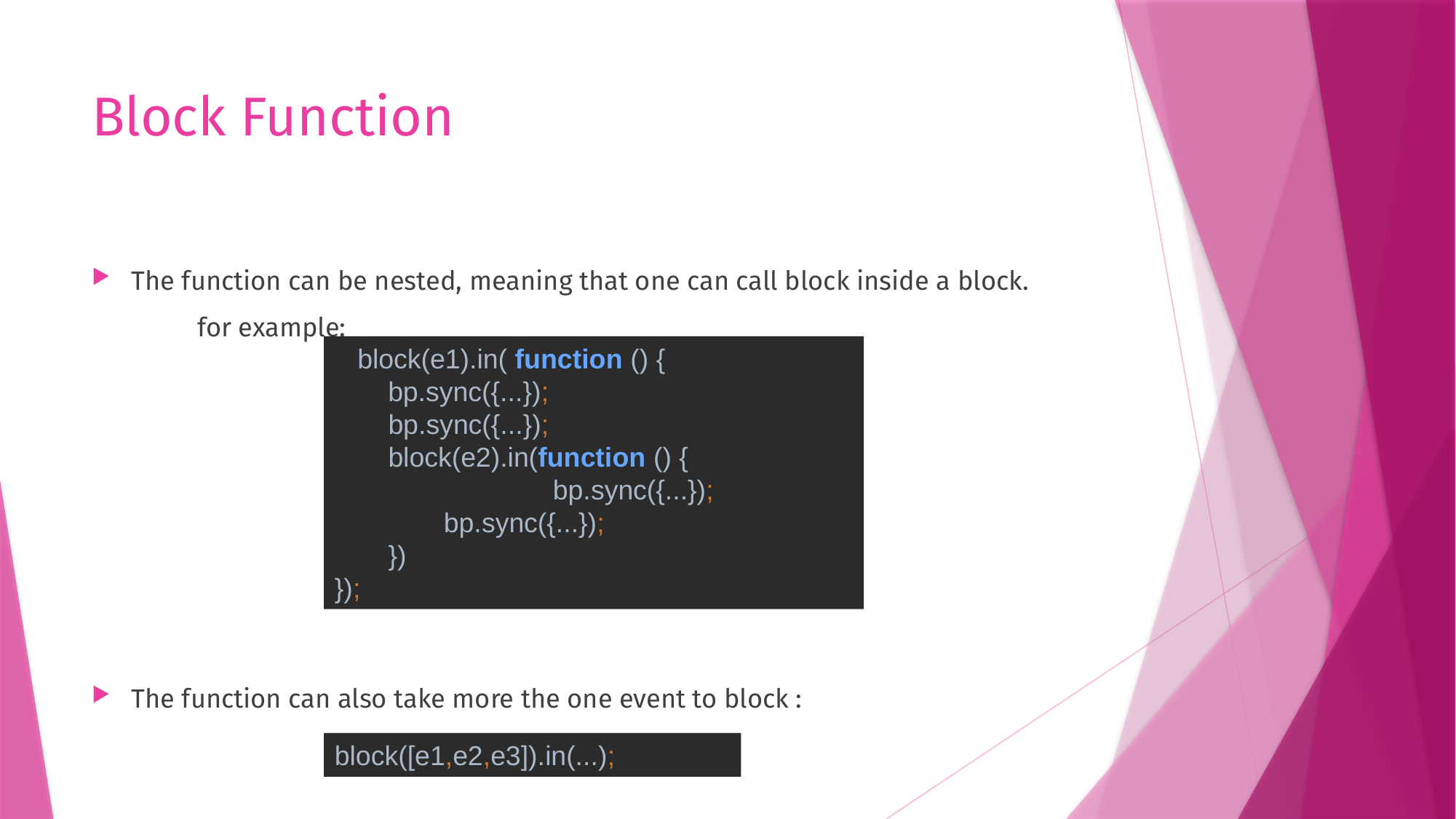

# Block Function
The function can be nested, meaning that one can call block inside a block.
	for example:

The function can also take more the one event to block :
   block(e1).in( function () {
       bp.sync({...});
       bp.sync({...});
       block(e2).in(function () {
      		bp.sync({...});
           	bp.sync({...});
       })
});
block([e1,e2,e3]).in(...);